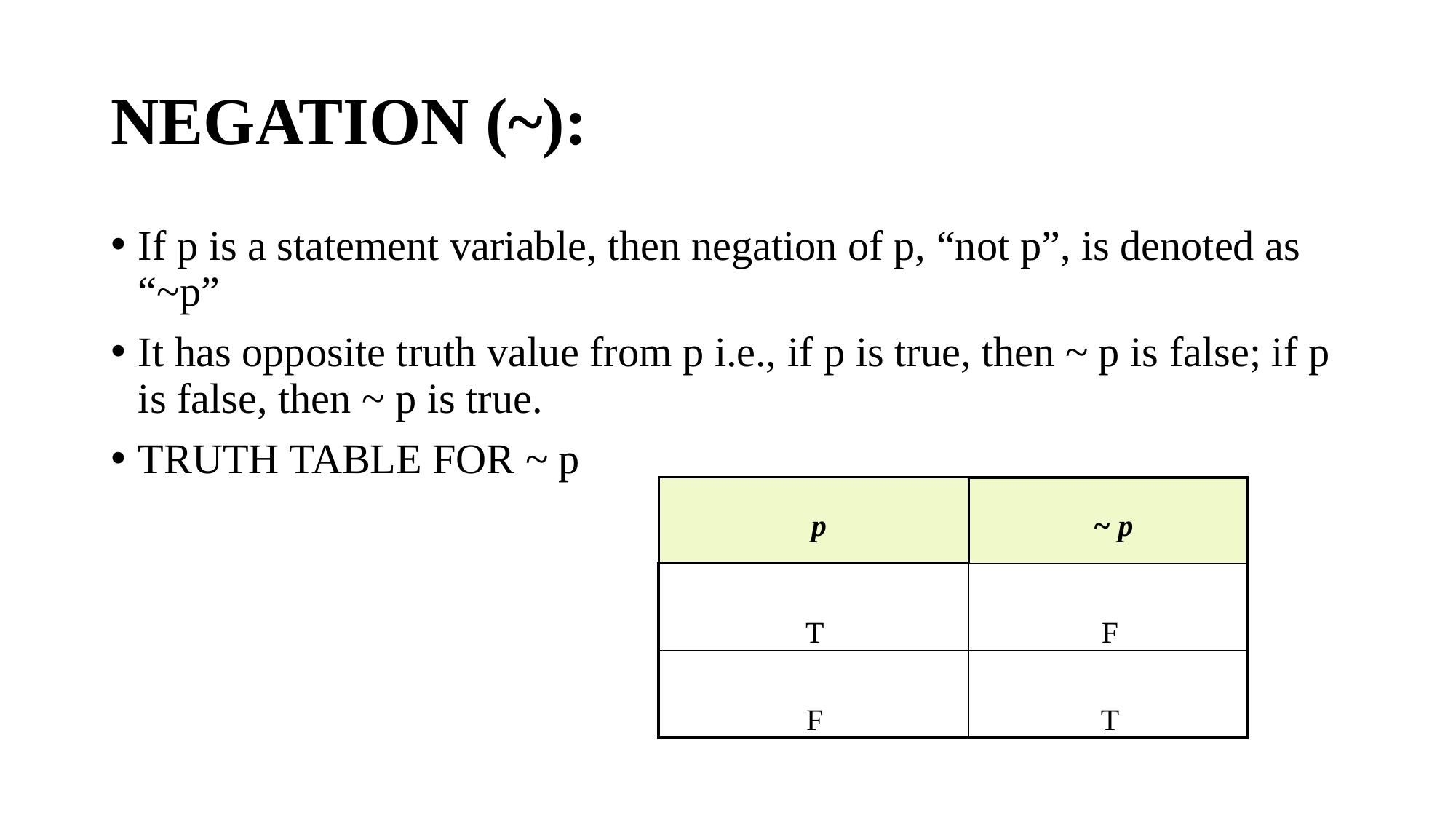

# NEGATION (~):
If p is a statement variable, then negation of p, “not p”, is denoted as “~p”
It has opposite truth value from p i.e., if p is true, then ~ p is false; if p is false, then ~ p is true.
TRUTH TABLE FOR ~ p

| p | ~ p |
| --- | --- |
| T | F |
| F | T |